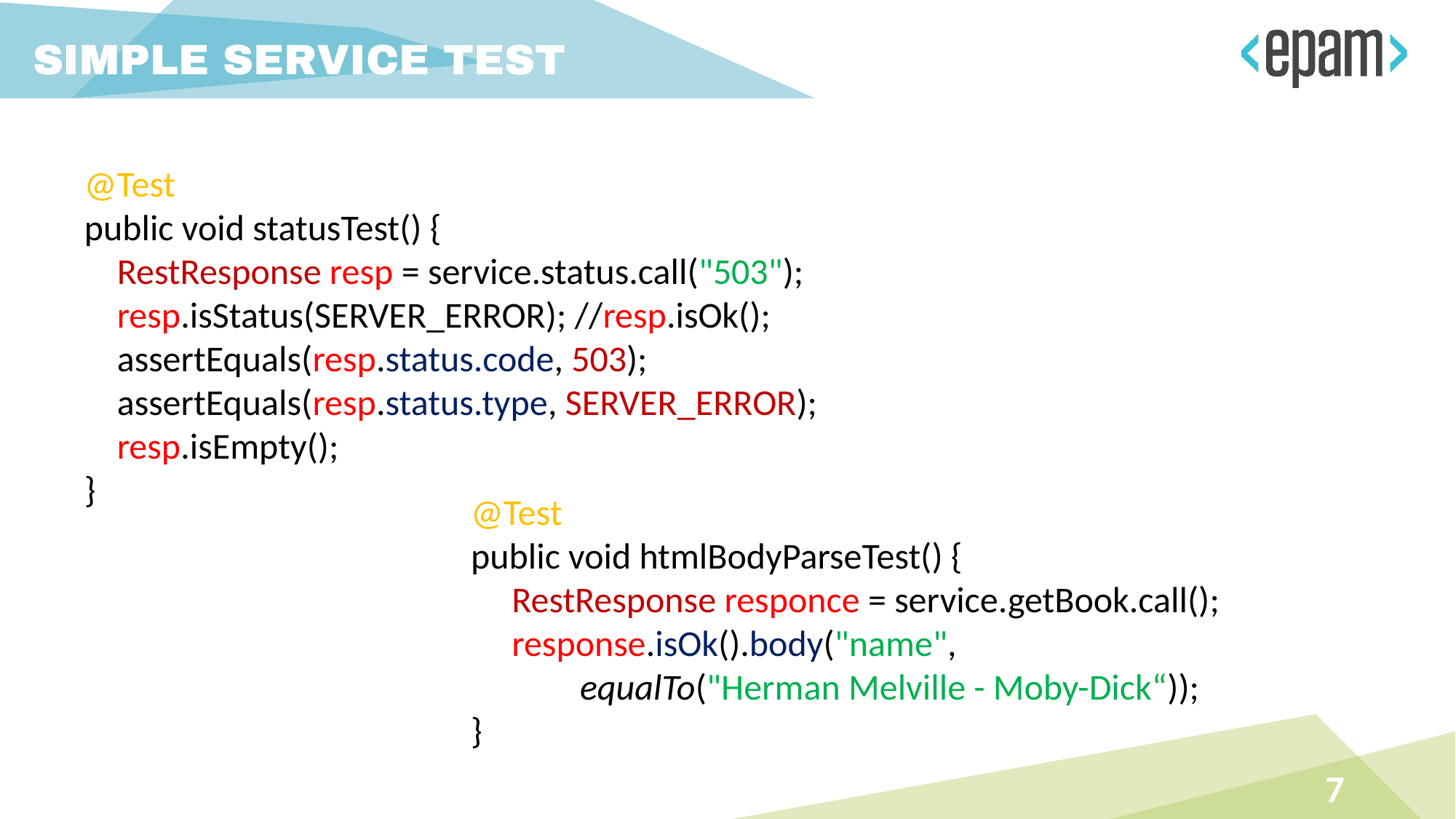

SIMPLE SERVICE TEST
@Test
public void statusTest() {
    RestResponse resp = service.status.call("503");
    resp.isStatus(SERVER_ERROR); //resp.isOk();
    assertEquals(resp.status.code, 503);
    assertEquals(resp.status.type, SERVER_ERROR);
    resp.isEmpty();
}
@Test
public void htmlBodyParseTest() {
     RestResponse responce = service.getBook.call();
     response.isOk().body("name",
	equalTo("Herman Melville - Moby-Dick“));
}
7